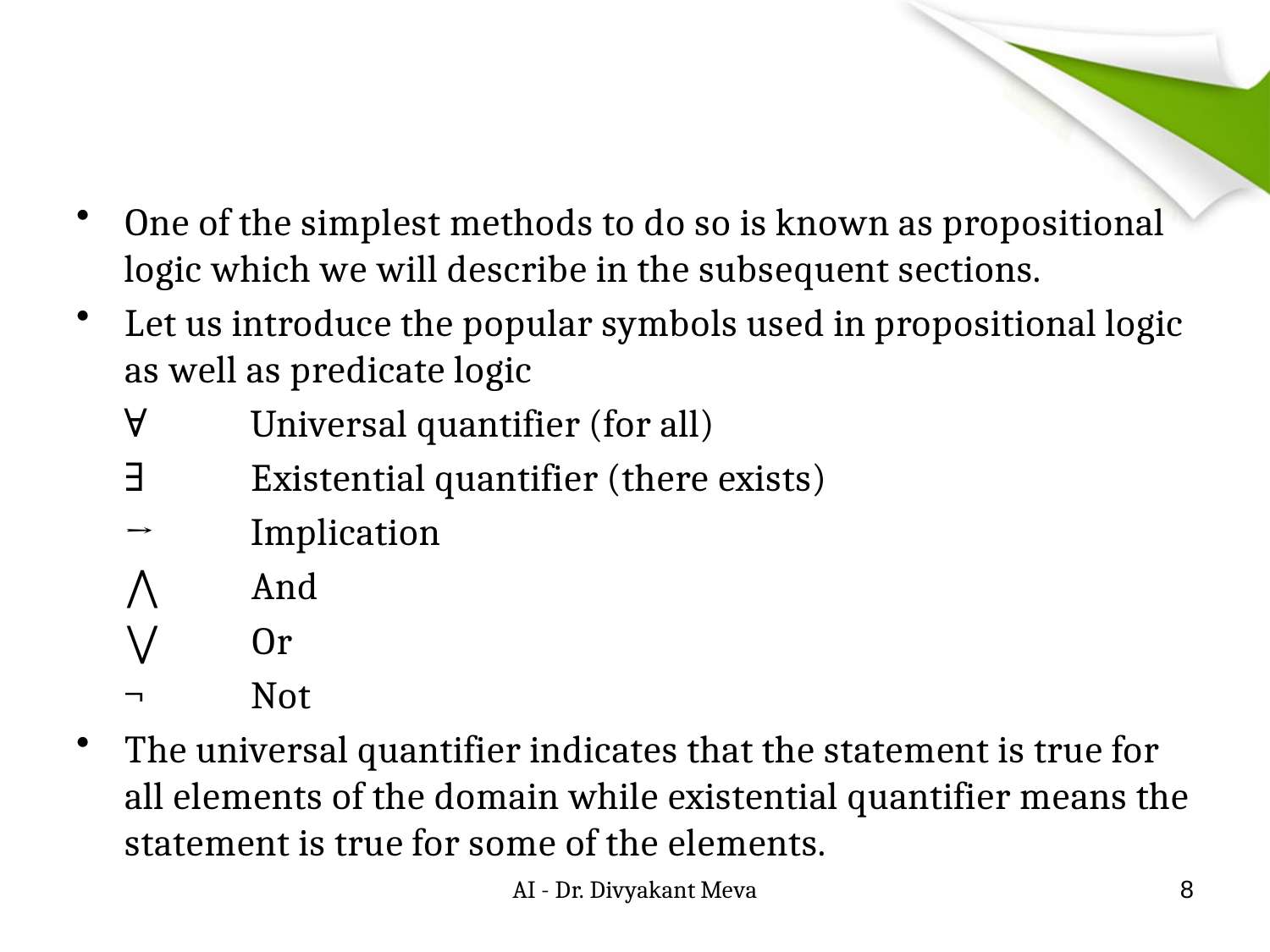

#
One of the simplest methods to do so is known as propositional logic which we will describe in the subsequent sections.
Let us introduce the popular symbols used in propositional logic as well as predicate logic
	∀ 	Universal quantifier (for all)
	∃ 	Existential quantifier (there exists)
	→ 	Implication
	⋀ 	And
	⋁ 	Or
	¬ 	Not
The universal quantifier indicates that the statement is true for all elements of the domain while existential quantifier means the statement is true for some of the elements.
AI - Dr. Divyakant Meva
8